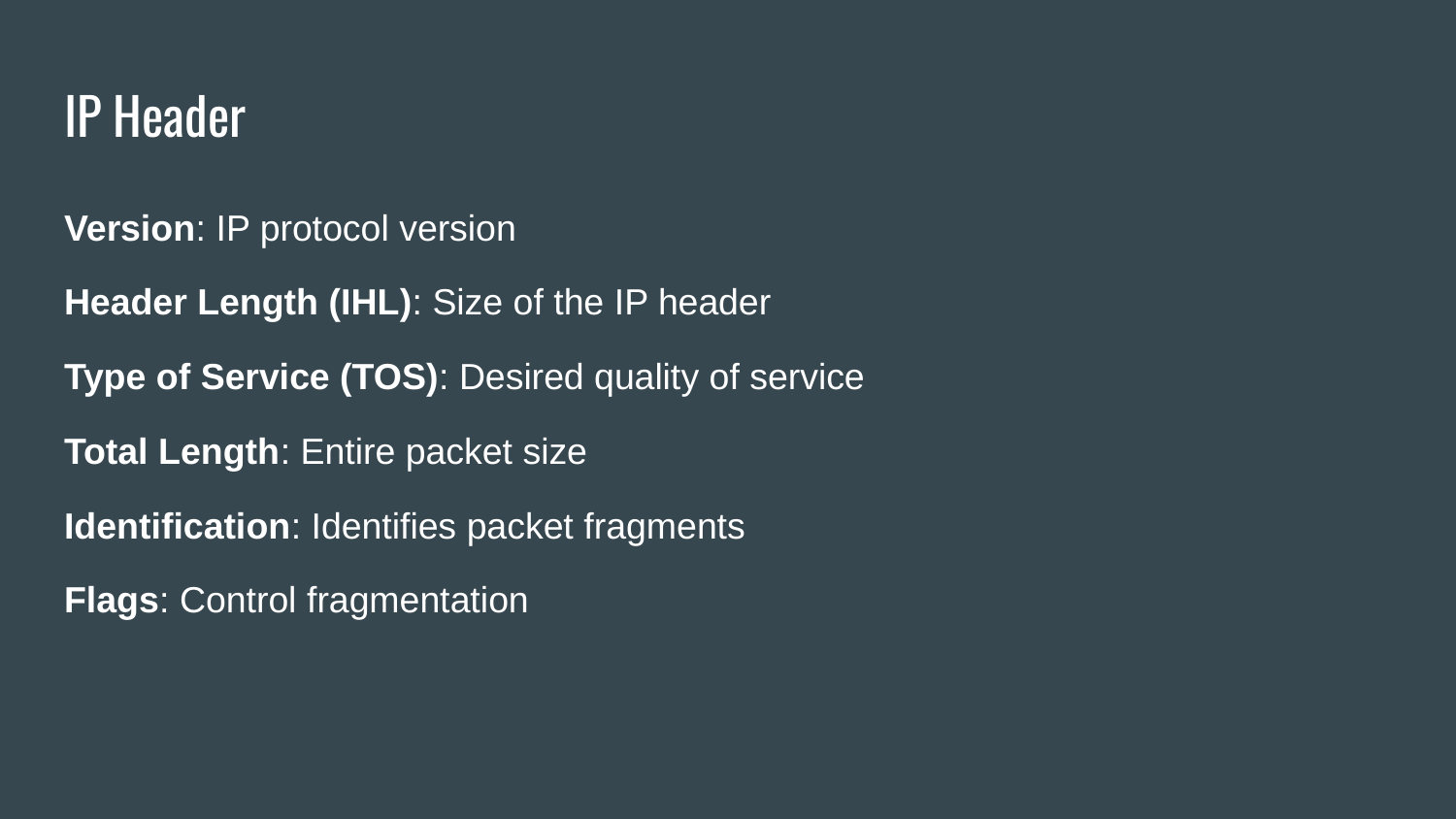

# IP Header
Version: IP protocol version
Header Length (IHL): Size of the IP header
Type of Service (TOS): Desired quality of service
Total Length: Entire packet size
Identification: Identifies packet fragments
Flags: Control fragmentation